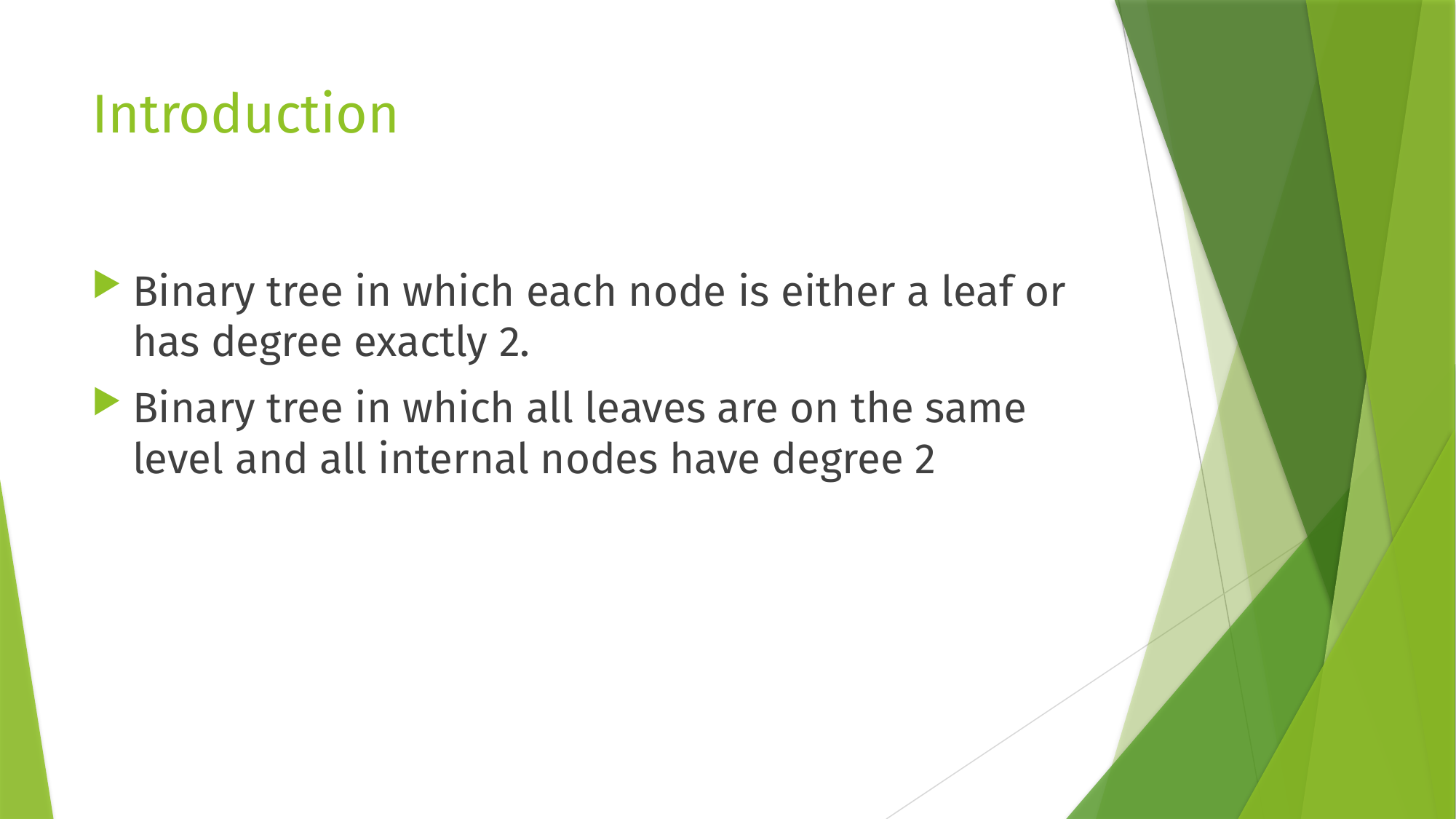

# Introduction
Binary tree in which each node is either a leaf or has degree exactly 2.
Binary tree in which all leaves are on the same level and all internal nodes have degree 2